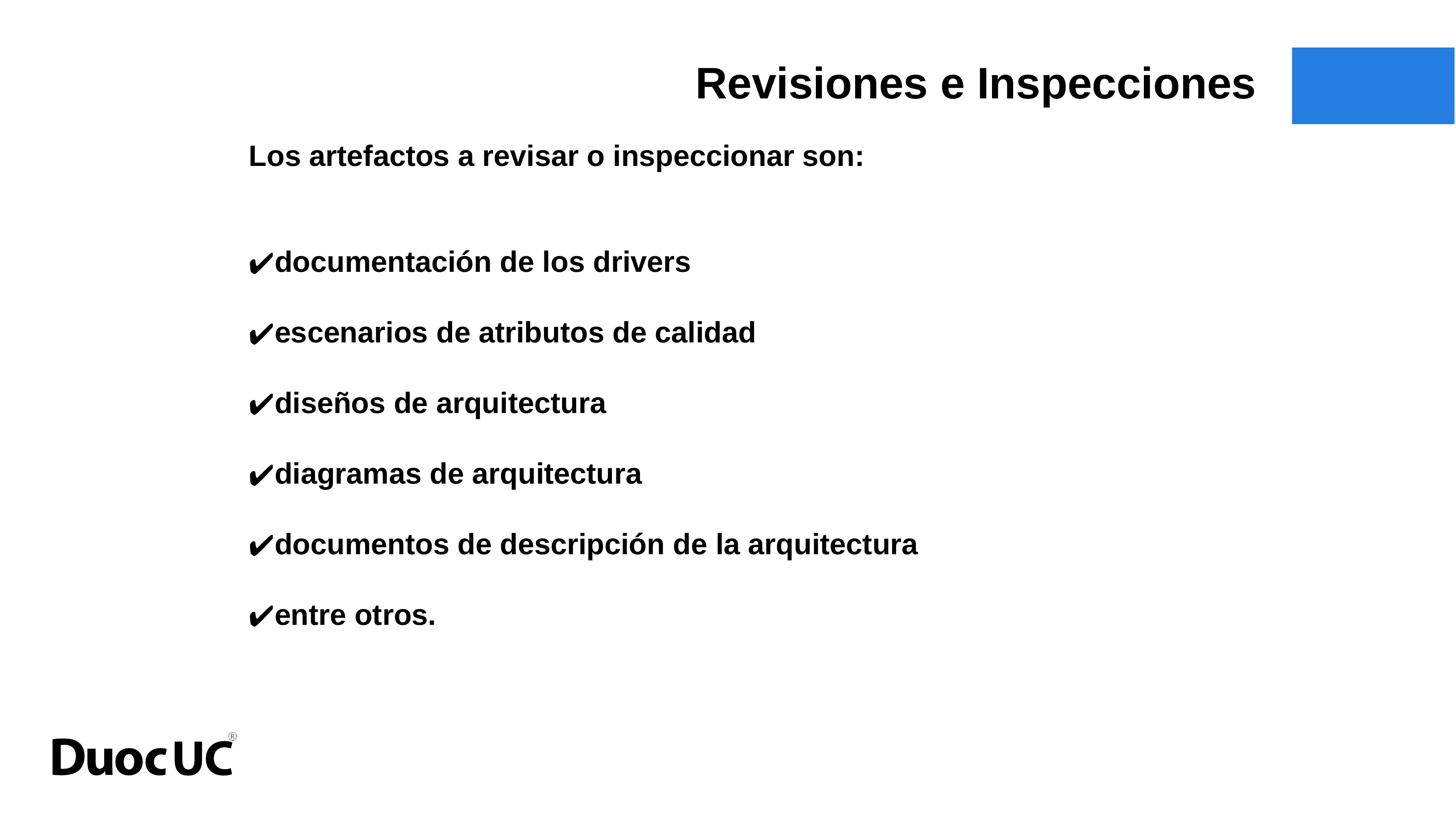

Revisiones e Inspecciones
Los artefactos a revisar o inspeccionar son:

documentación de los drivers
escenarios de atributos de calidad
diseños de arquitectura
diagramas de arquitectura
documentos de descripción de la arquitectura
entre otros.